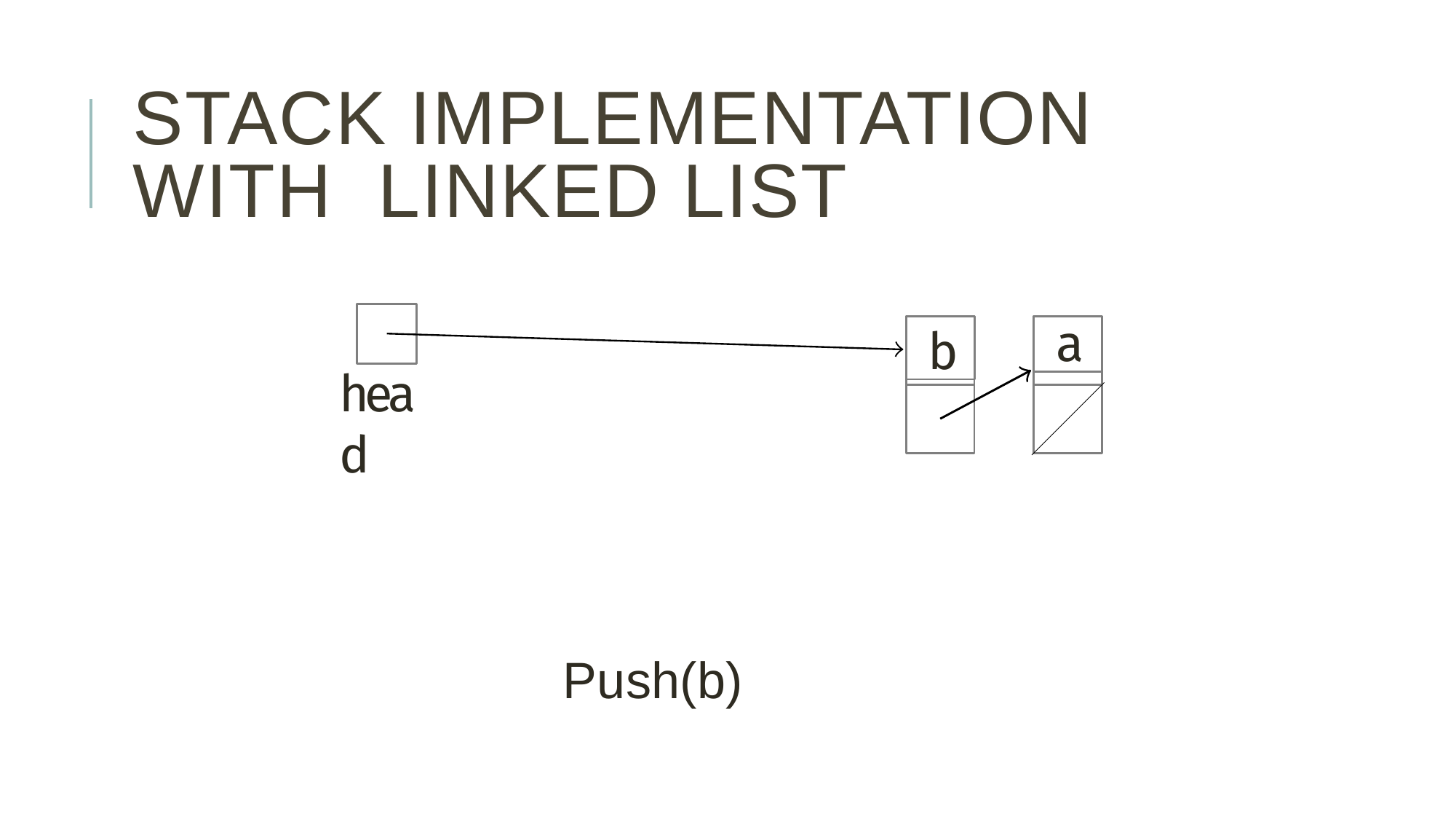

# Stack Implementation with  Linked List

a

b

head
Push(b)